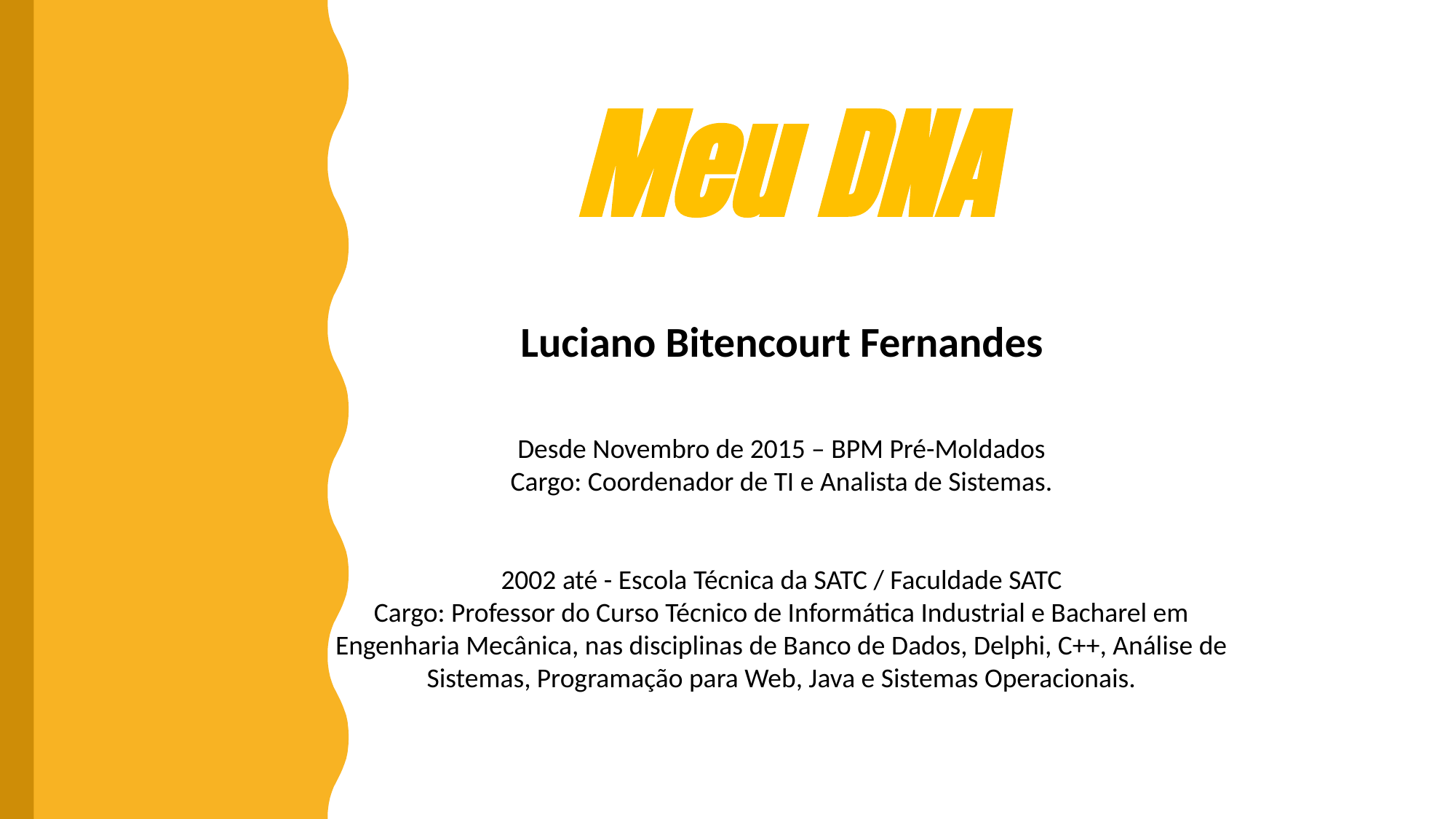

Meu DNA
Luciano Bitencourt Fernandes

Desde Novembro de 2015 – BPM Pré-Moldados
Cargo: Coordenador de TI e Analista de Sistemas.

2002 até - Escola Técnica da SATC / Faculdade SATC
Cargo: Professor do Curso Técnico de Informática Industrial e Bacharel em Engenharia Mecânica, nas disciplinas de Banco de Dados, Delphi, C++, Análise de Sistemas, Programação para Web, Java e Sistemas Operacionais.